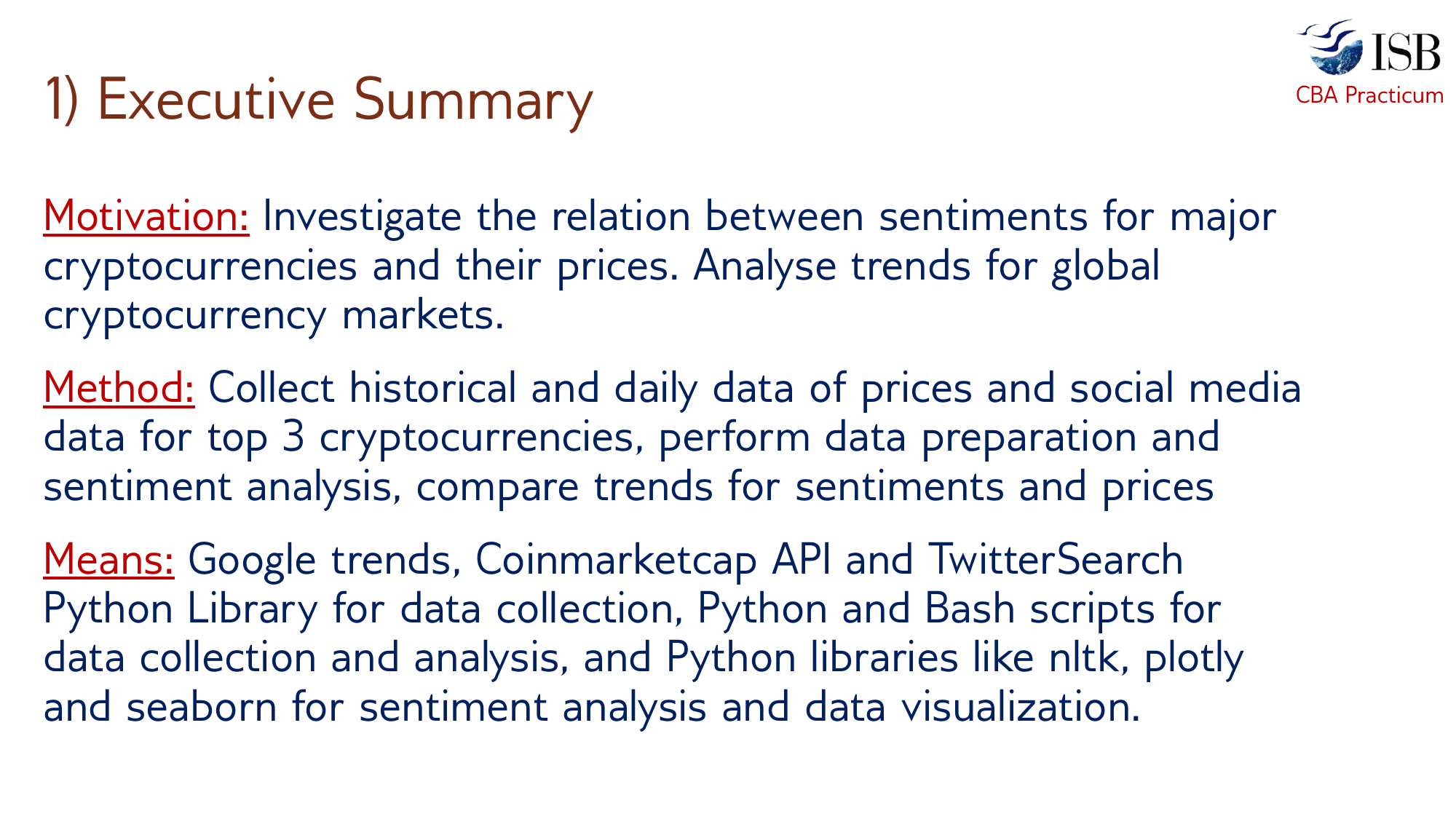

# 1) Executive Summary
Motivation: Investigate the relation between sentiments for major cryptocurrencies and their prices. Analyse trends for global cryptocurrency markets.
Method: Collect historical and daily data of prices and social media data for top 3 cryptocurrencies, perform data preparation and sentiment analysis, compare trends for sentiments and prices
Means: Google trends, Coinmarketcap API and TwitterSearch Python Library for data collection, Python and Bash scripts for data collection and analysis, and Python libraries like nltk, plotly and seaborn for sentiment analysis and data visualization.

3